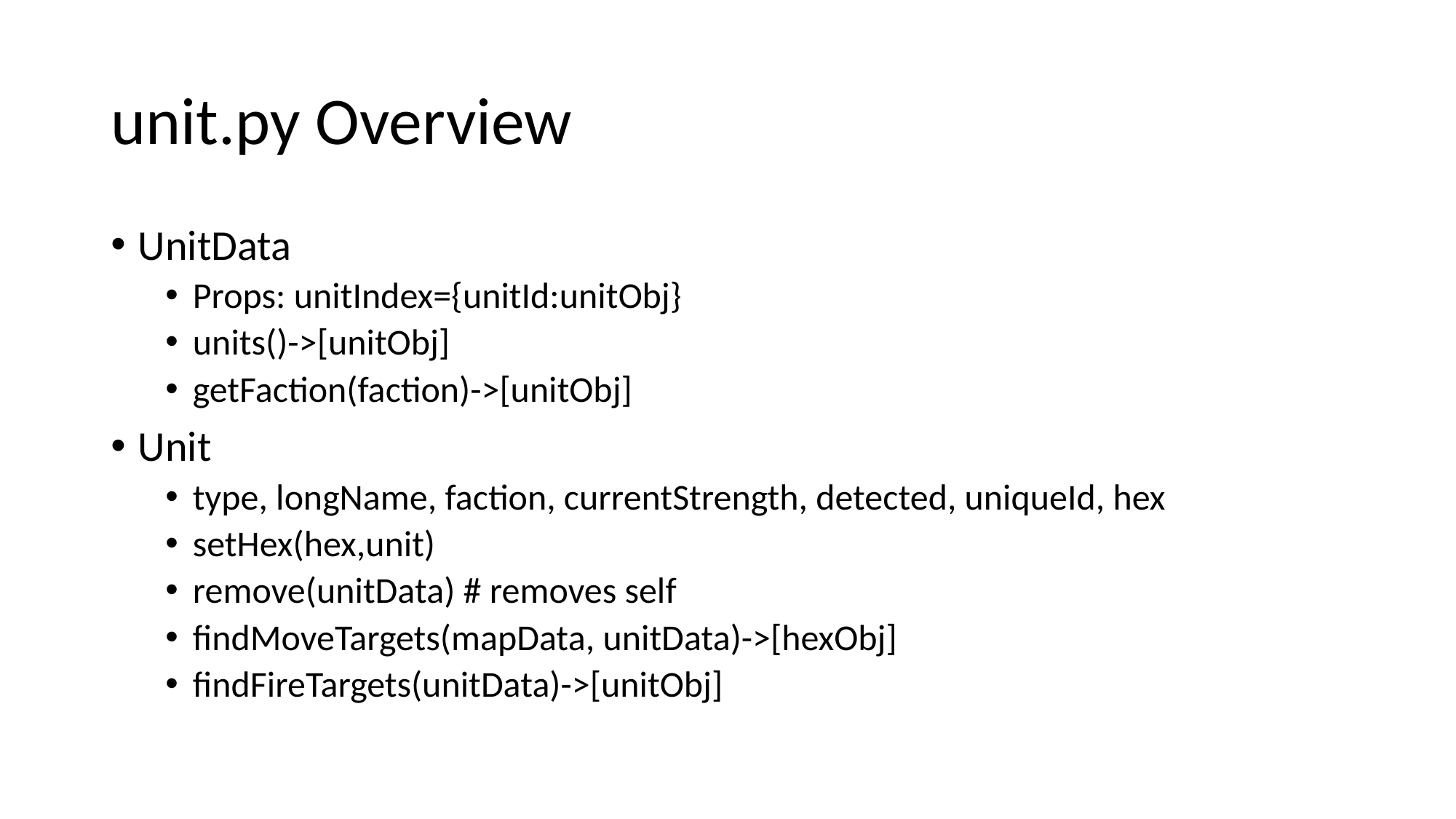

# unit.py Overview
UnitData
Props: unitIndex={unitId:unitObj}
units()->[unitObj]
getFaction(faction)->[unitObj]
Unit
type, longName, faction, currentStrength, detected, uniqueId, hex
setHex(hex,unit)
remove(unitData) # removes self
findMoveTargets(mapData, unitData)->[hexObj]
findFireTargets(unitData)->[unitObj]